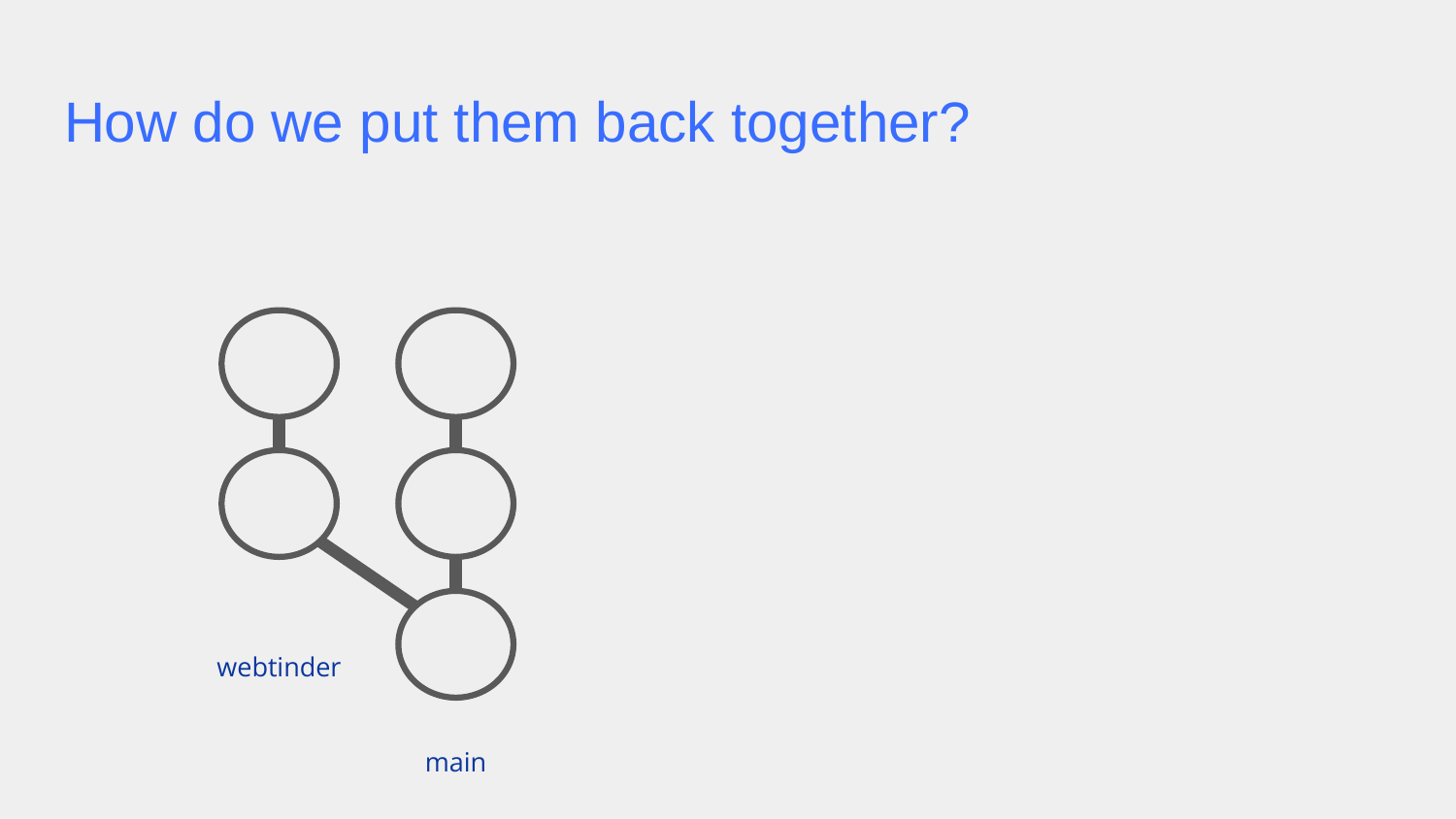

# How do we put them back together?

webtinder
main